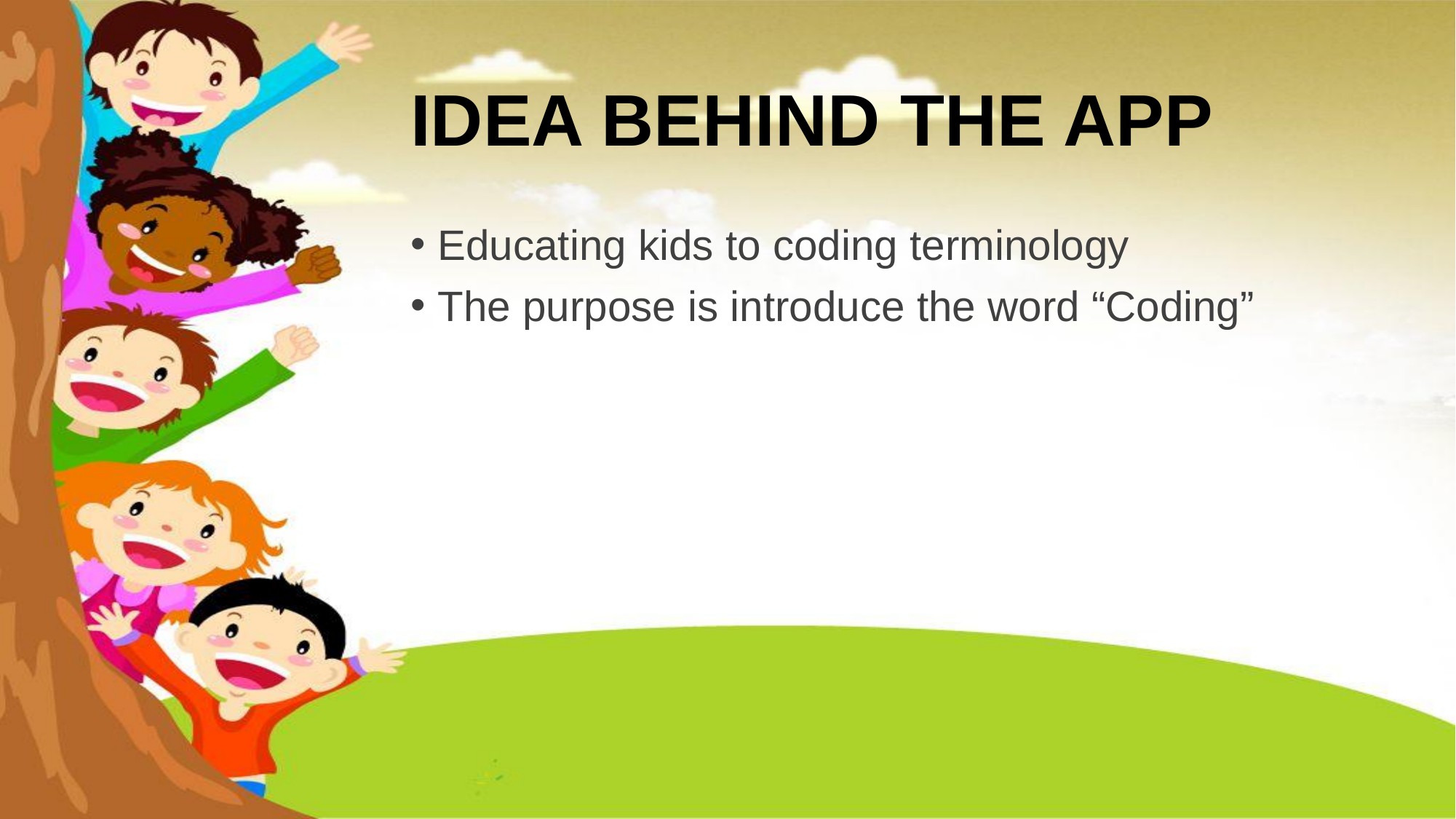

# IDEA BEHIND THE APP
Educating kids to coding terminology
The purpose is introduce the word “Coding”